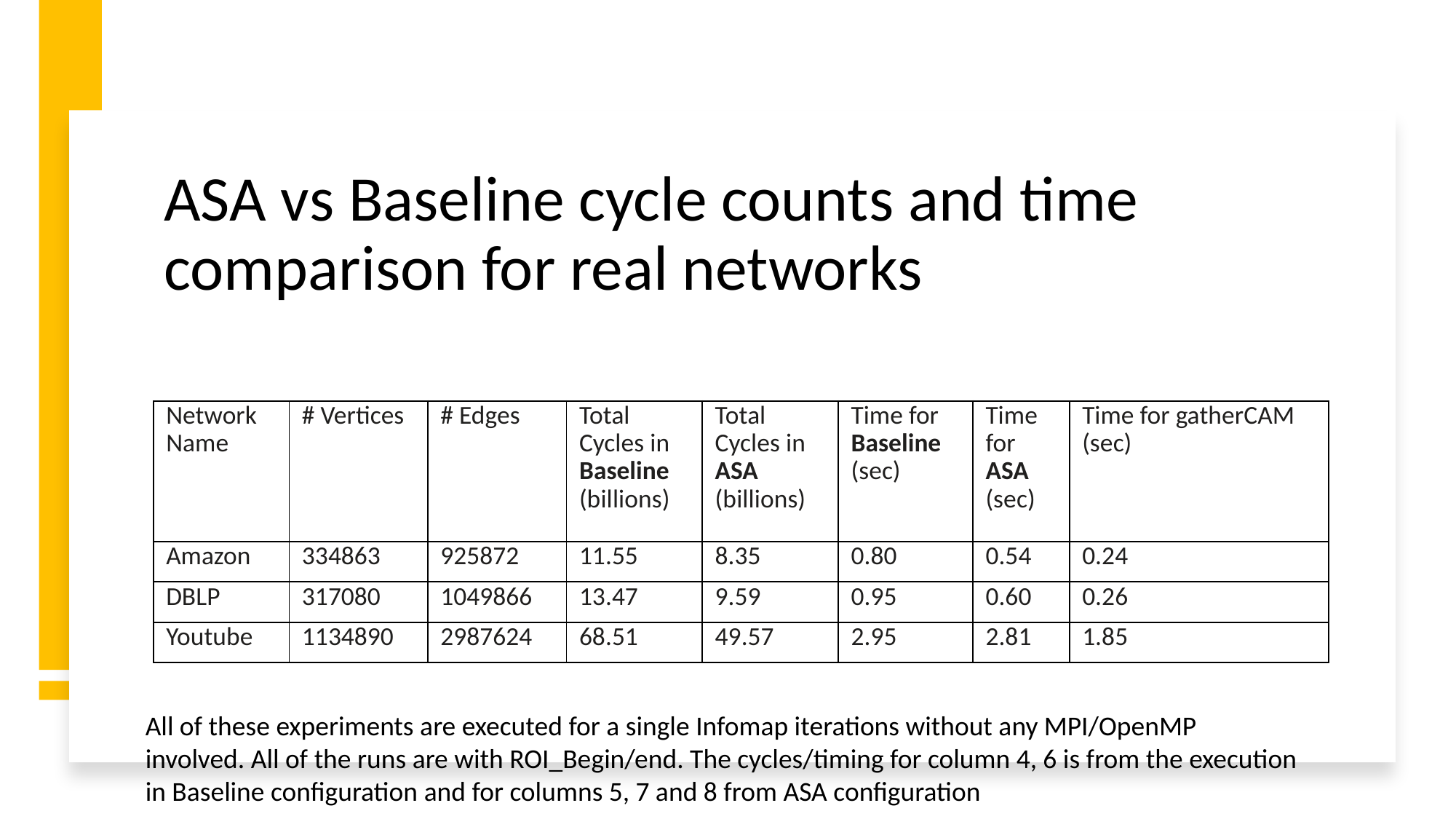

# ASA vs Baseline cycle counts and time comparison for real networks

| Network Name | # Vertices | # Edges | Total Cycles in Baseline (billions) | Total Cycles in ASA (billions) | Time for Baseline (sec) | Time for ASA (sec) | Time for gatherCAM (sec) |
| --- | --- | --- | --- | --- | --- | --- | --- |
| Amazon | 334863 | 925872 | 11.55 | 8.35 | 0.80 | 0.54 | 0.24 |
| DBLP | 317080 | 1049866 | 13.47 | 9.59 | 0.95 | 0.60 | 0.26 |
| Youtube | 1134890 | 2987624 | 68.51 | 49.57 | 2.95 | 2.81 | 1.85 |
All of these experiments are executed for a single Infomap iterations without any MPI/OpenMP involved. All of the runs are with ROI_Begin/end. The cycles/timing for column 4, 6 is from the execution in Baseline configuration and for columns 5, 7 and 8 from ASA configuration